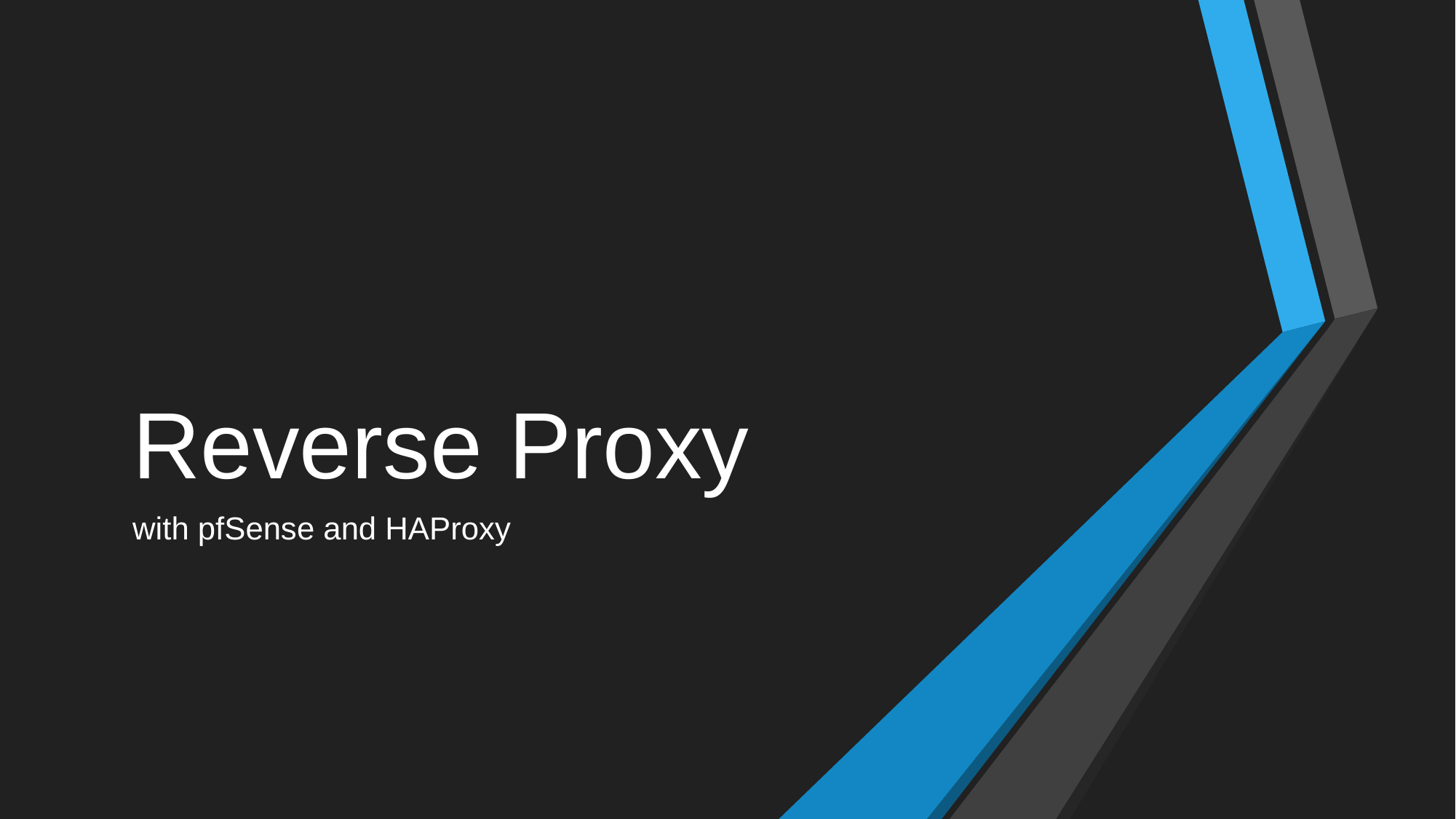

# Reverse Proxy
with pfSense and HAProxy